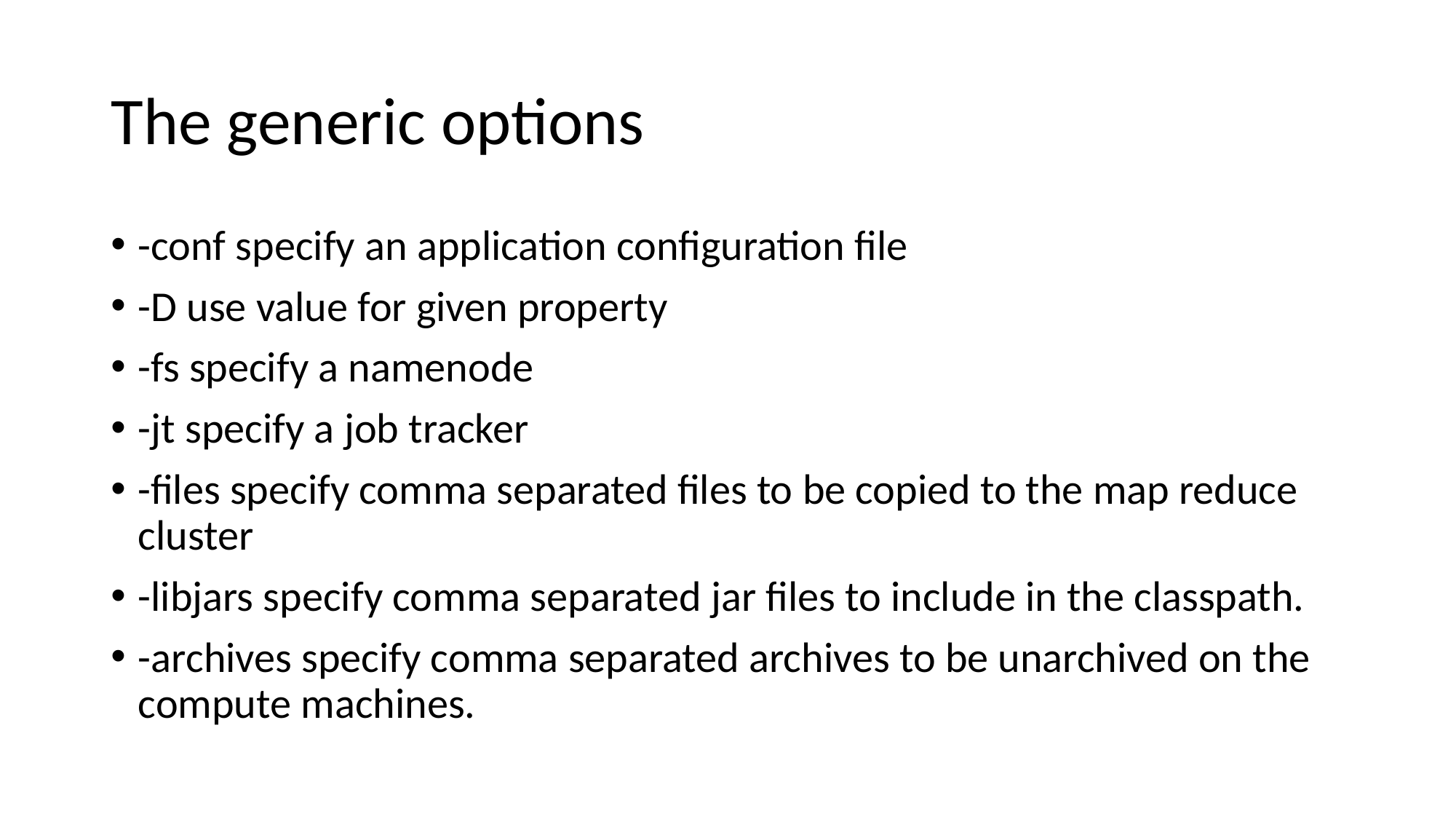

# The generic options
-conf specify an application configuration file
-D use value for given property
-fs specify a namenode
-jt specify a job tracker
-files specify comma separated files to be copied to the map reduce cluster
-libjars specify comma separated jar files to include in the classpath.
-archives specify comma separated archives to be unarchived on the compute machines.